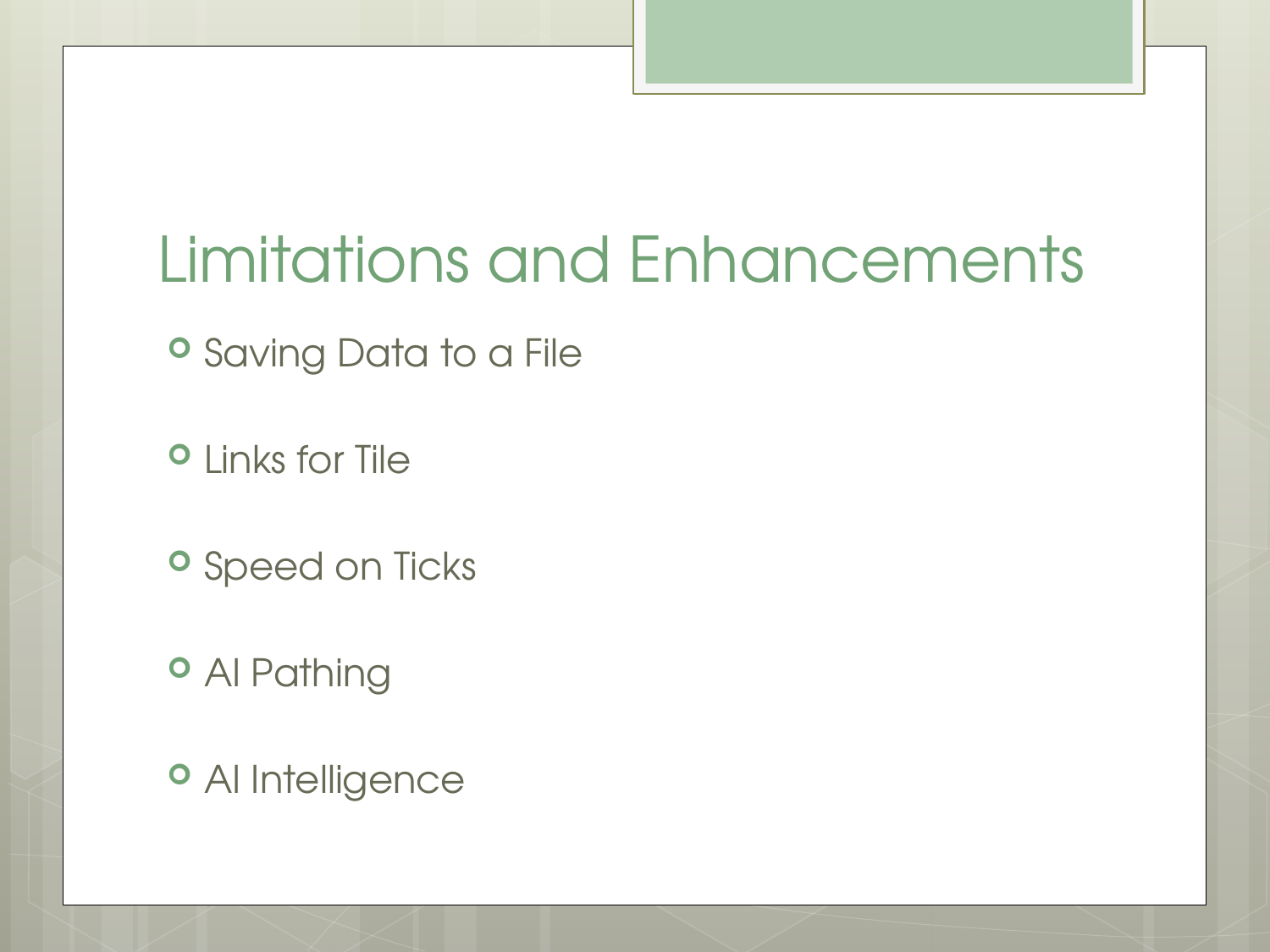

# Limitations and Enhancements
Saving Data to a File

Links for Tile

Speed on Ticks

AI Pathing

AI Intelligence